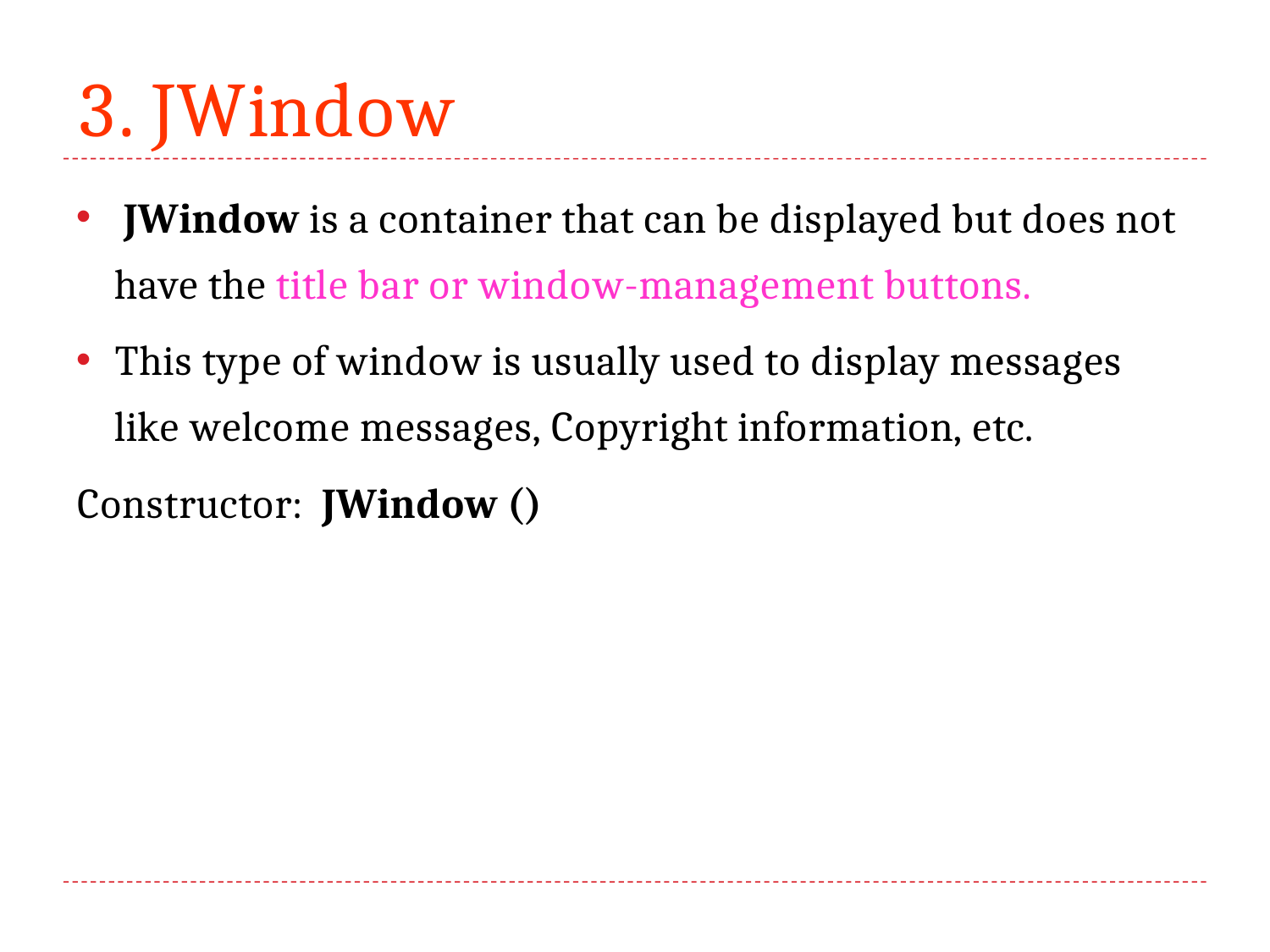

# 3. JWindow
 JWindow is a container that can be displayed but does not have the title bar or window-management buttons.
This type of window is usually used to display messages like welcome messages, Copyright information, etc.
Constructor:  JWindow ()